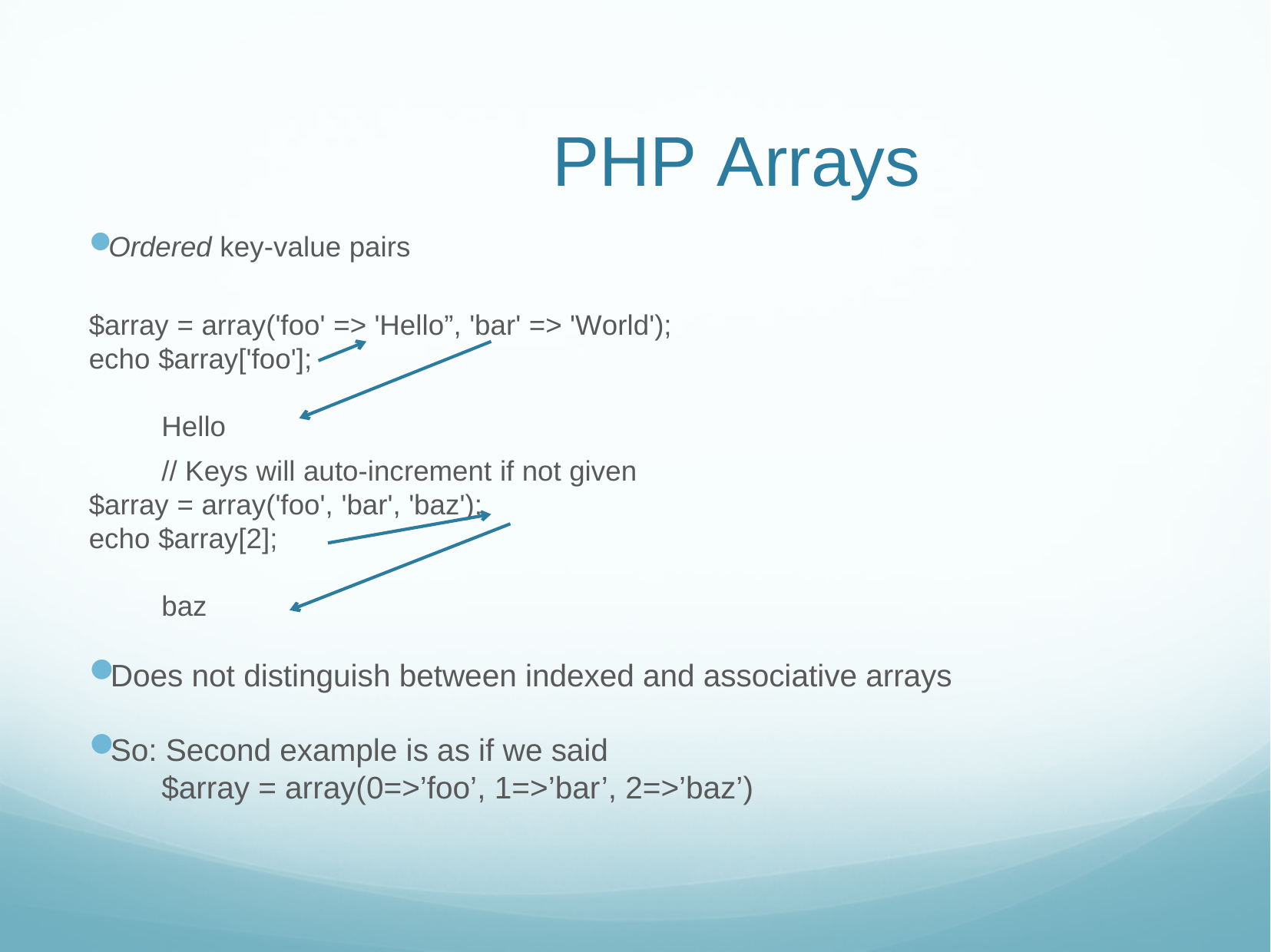

# PHP Arrays
Ordered key-value pairs

$array = array('foo' => 'Hello”, 'bar' => 'World');
echo $array['foo'];

	Hello

		// Keys will auto-increment if not given
$array = array('foo', 'bar', 'baz');
echo $array[2];

	baz

Does not distinguish between indexed and associative arrays

So: Second example is as if we said
	$array = array(0=>’foo’, 1=>’bar’, 2=>’baz’)